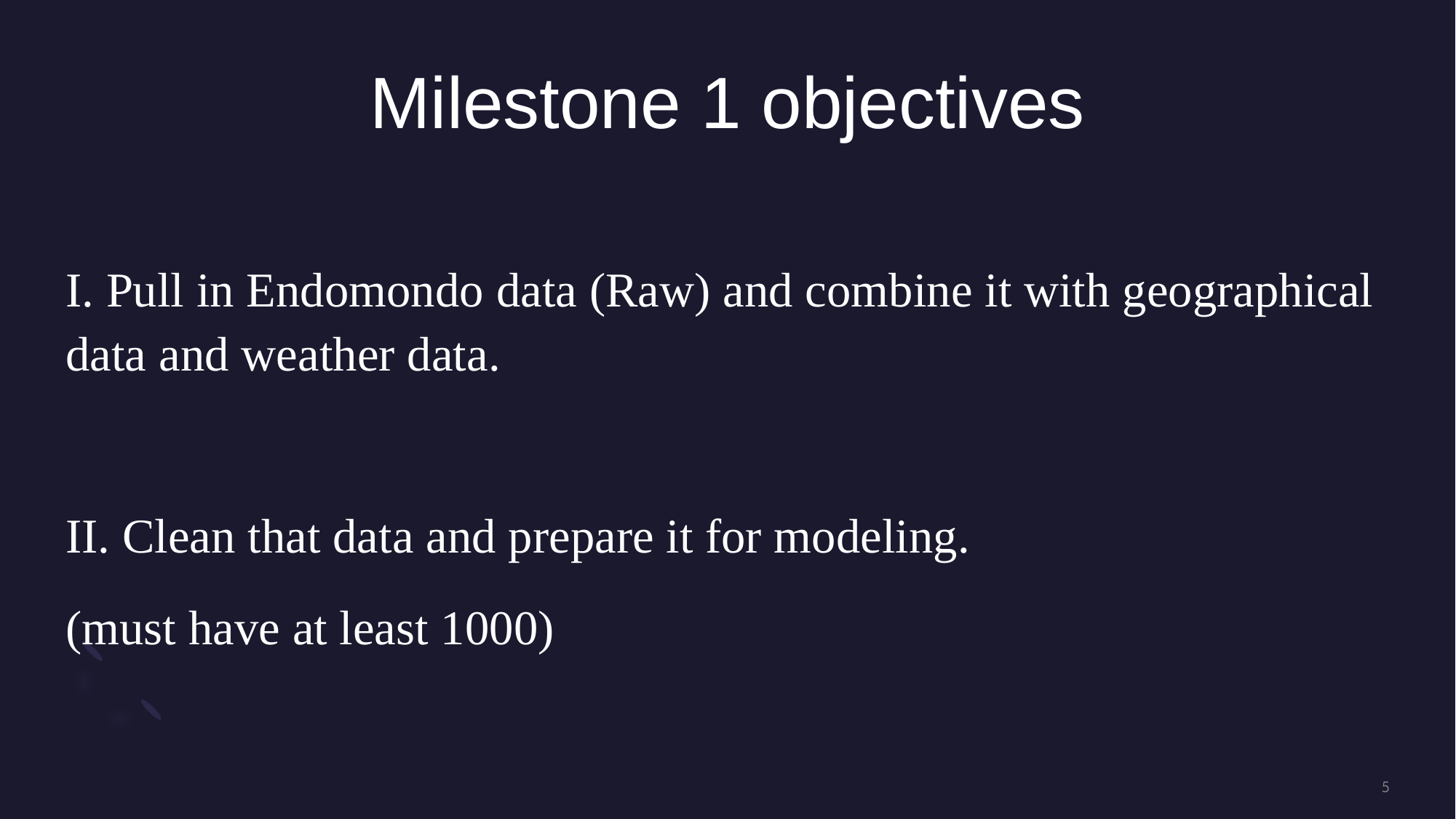

# Milestone 1 objectives
I. Pull in Endomondo data (Raw) and combine it with geographical data and weather data.

II. Clean that data and prepare it for modeling.
(must have at least 1000)
5